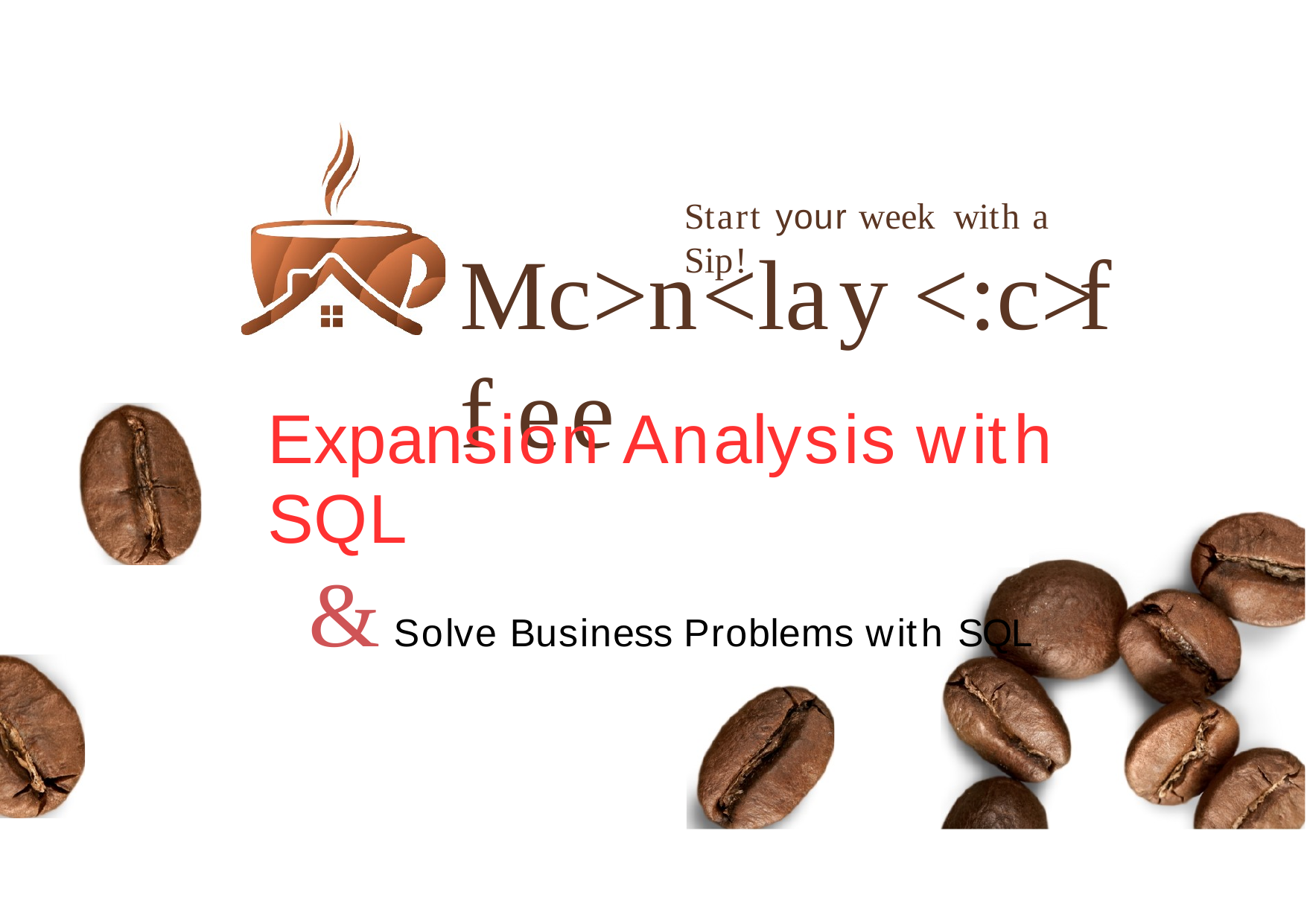

Start your week  with a Sip!
# Mc>n<lay <:c>f f ee
Expansion Analysis with SQL
&Solve Business Problems with SQL